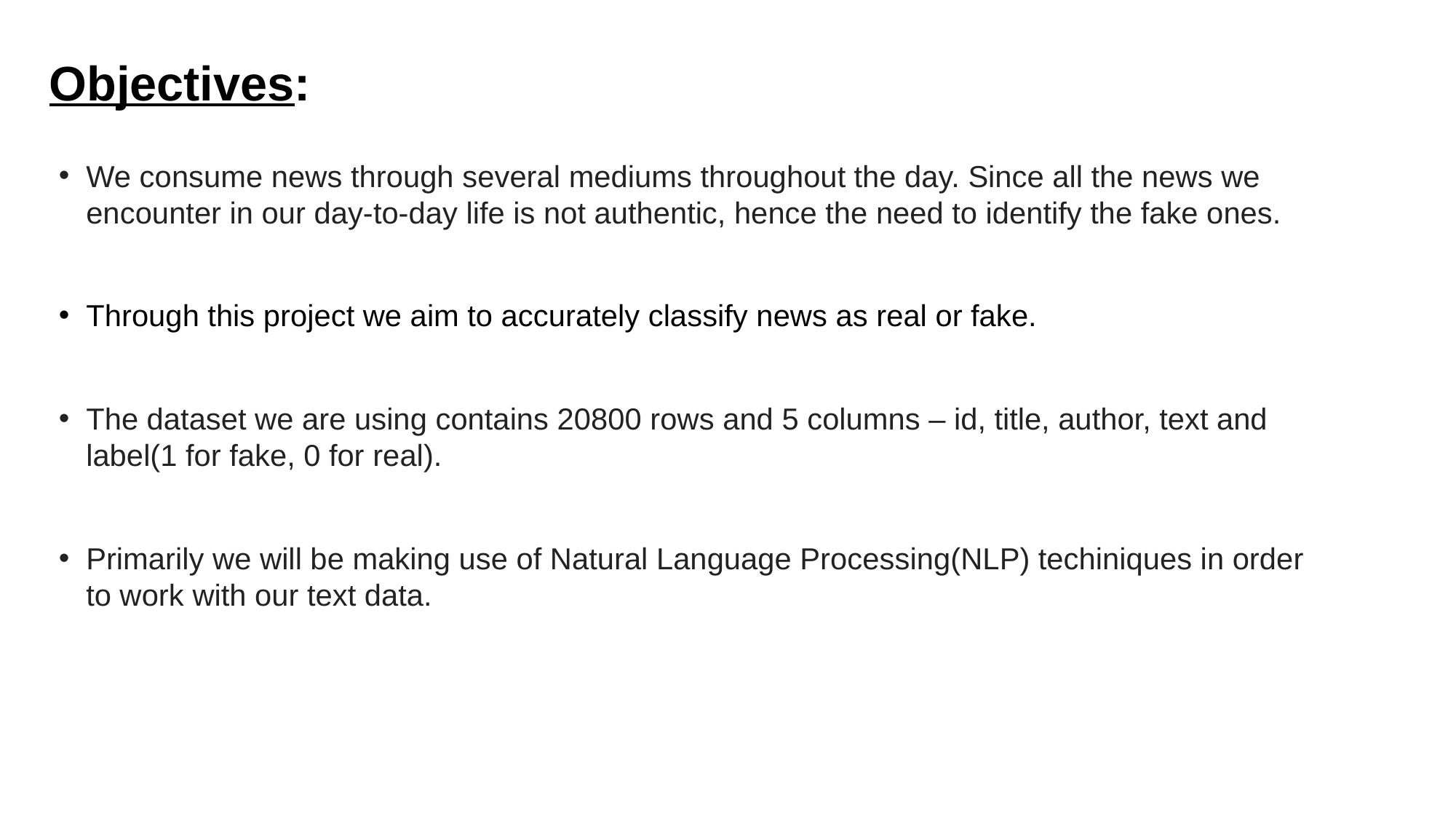

# Objectives:
We consume news through several mediums throughout the day. Since all the news we encounter in our day-to-day life is not authentic, hence the need to identify the fake ones.

Through this project we aim to accurately classify news as real or fake.

The dataset we are using contains 20800 rows and 5 columns – id, title, author, text and label(1 for fake, 0 for real).

Primarily we will be making use of Natural Language Processing(NLP) techiniques in order to work with our text data.